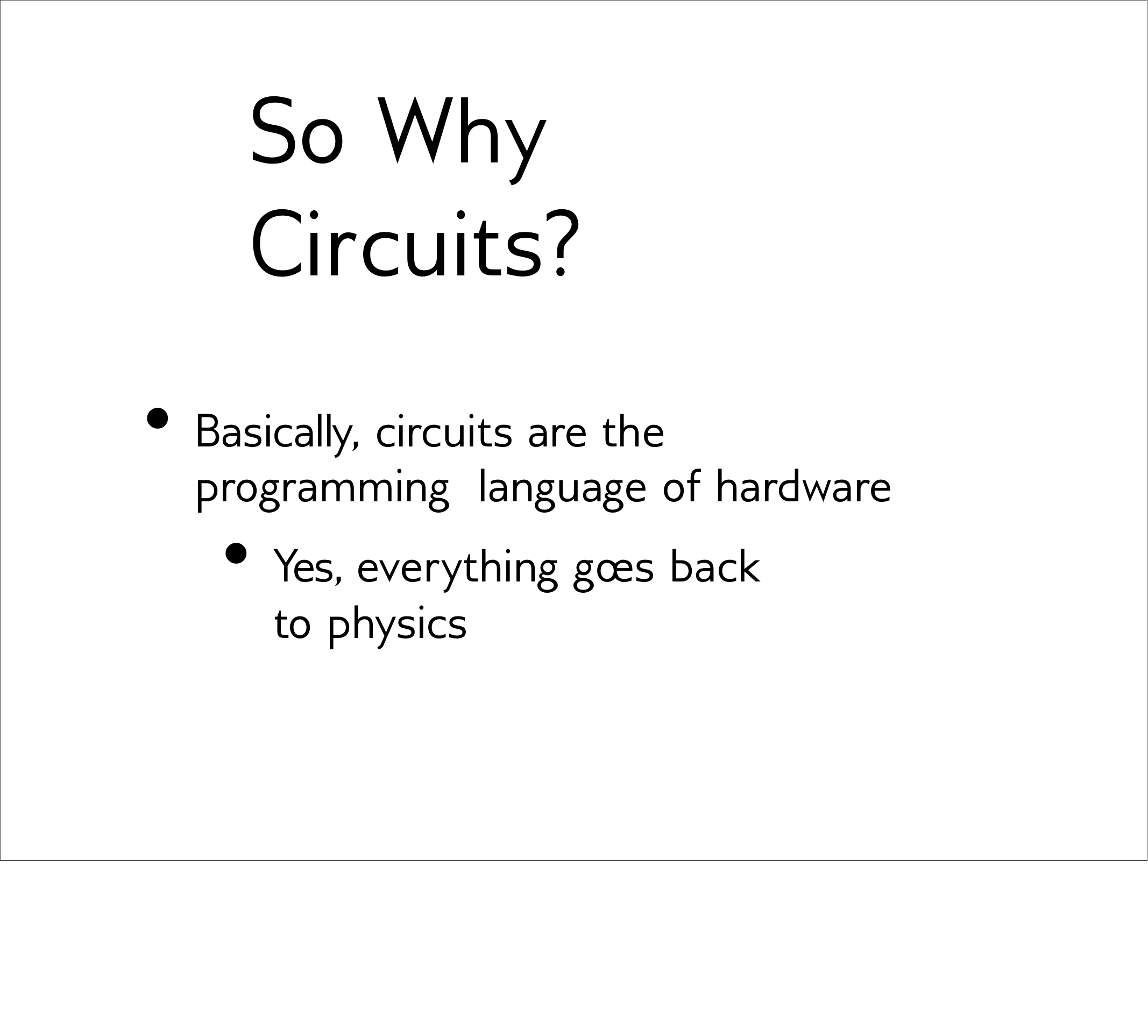

# So Why	Circuits?
Basically, circuits are the programming  language of hardware
Yes, everything goes back	to physics